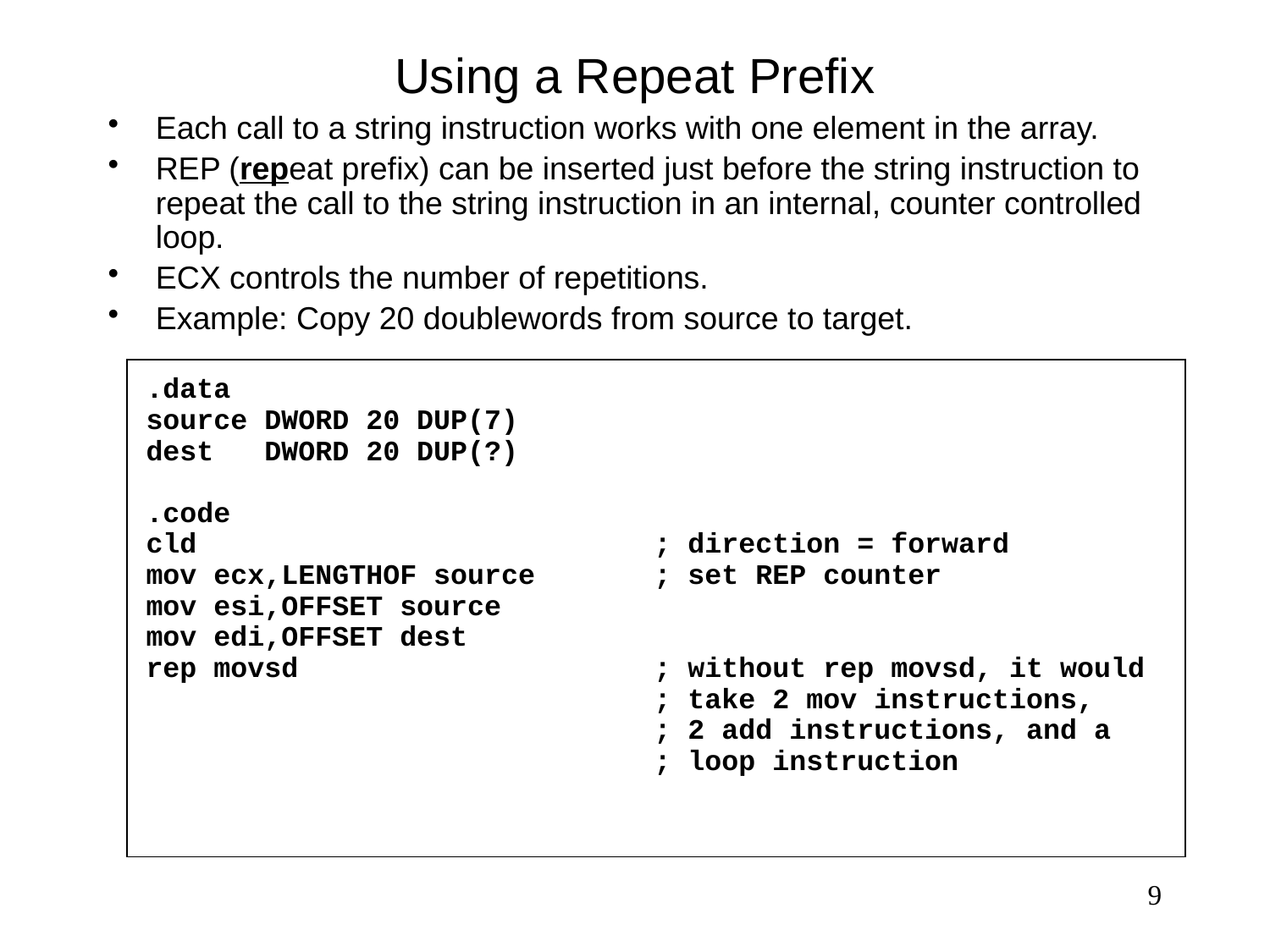

# Using a Repeat Prefix
Each call to a string instruction works with one element in the array.
REP (repeat prefix) can be inserted just before the string instruction to repeat the call to the string instruction in an internal, counter controlled loop.
ECX controls the number of repetitions.
Example: Copy 20 doublewords from source to target.
.data
source DWORD 20 DUP(7)
dest   DWORD 20 DUP(?)

.code
cld	                      	; direction = forward
mov ecx,LENGTHOF source  	; set REP counter
mov esi,OFFSET source
mov edi,OFFSET dest
rep movsd                	; without rep movsd, it would
	                      	; take 2 mov instructions,
	        	; 2 add instructions, and a
	                      	; loop instruction
9